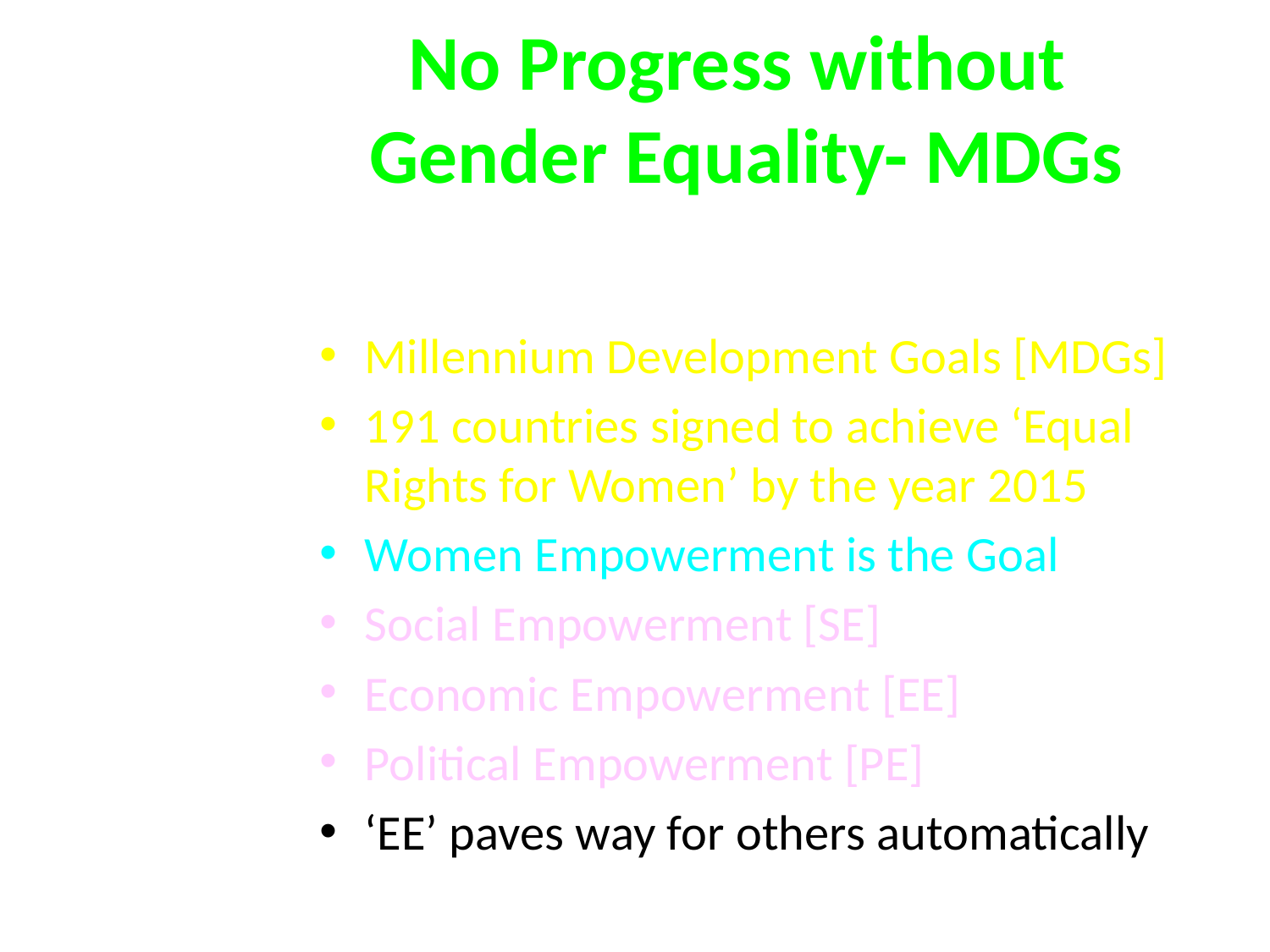

# No Progress without Gender Equality- MDGs
Millennium Development Goals [MDGs]
191 countries signed to achieve ‘Equal Rights for Women’ by the year 2015
Women Empowerment is the Goal
Social Empowerment [SE]
Economic Empowerment [EE]
Political Empowerment [PE]
‘EE’ paves way for others automatically